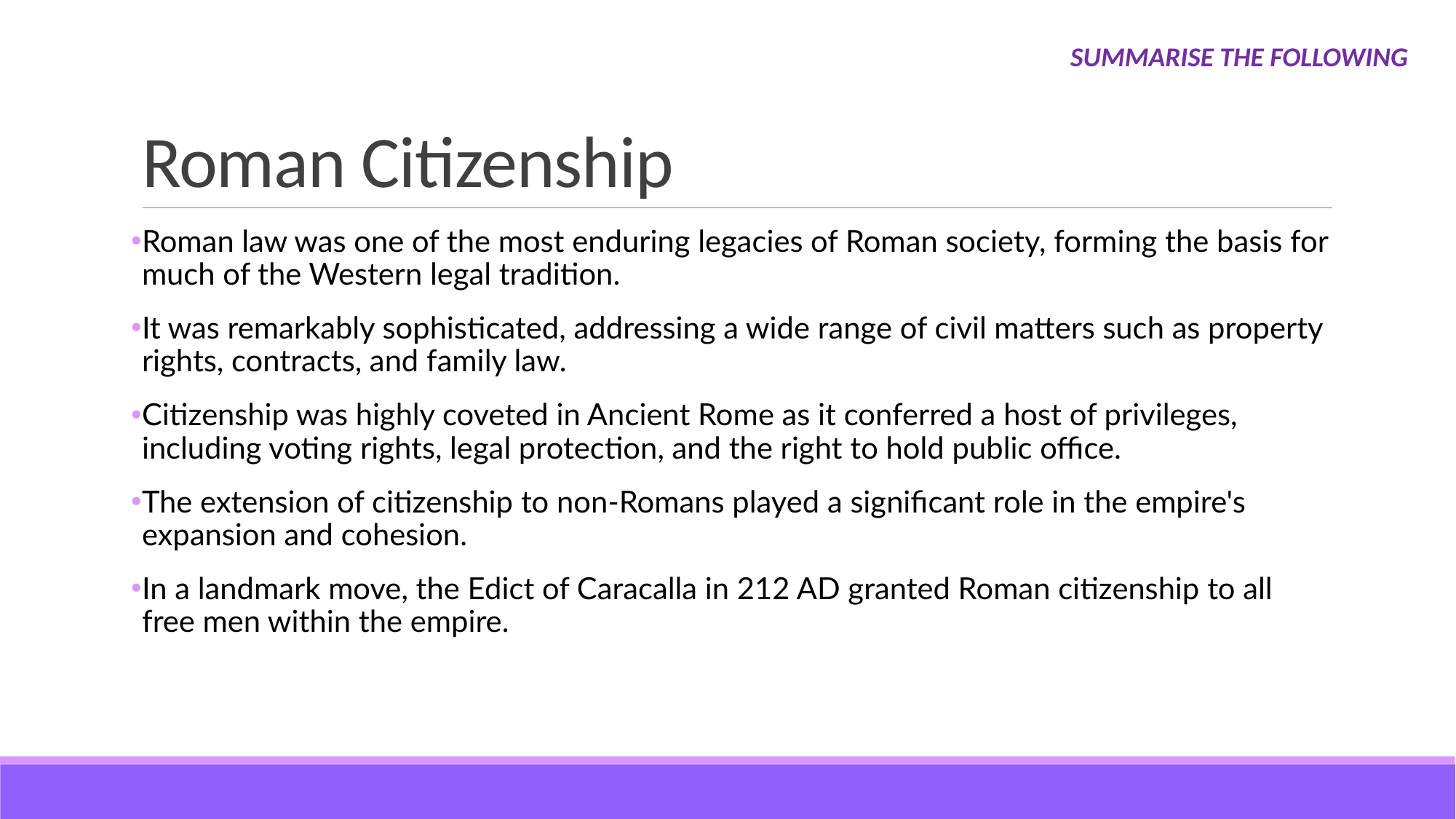

# Roman Citizenship
SUMMARISE THE FOLLOWING
Roman law was one of the most enduring legacies of Roman society, forming the basis for much of the Western legal tradition.
It was remarkably sophisticated, addressing a wide range of civil matters such as property rights, contracts, and family law.
Citizenship was highly coveted in Ancient Rome as it conferred a host of privileges, including voting rights, legal protection, and the right to hold public office.
The extension of citizenship to non-Romans played a significant role in the empire's expansion and cohesion.
In a landmark move, the Edict of Caracalla in 212 AD granted Roman citizenship to all free men within the empire.